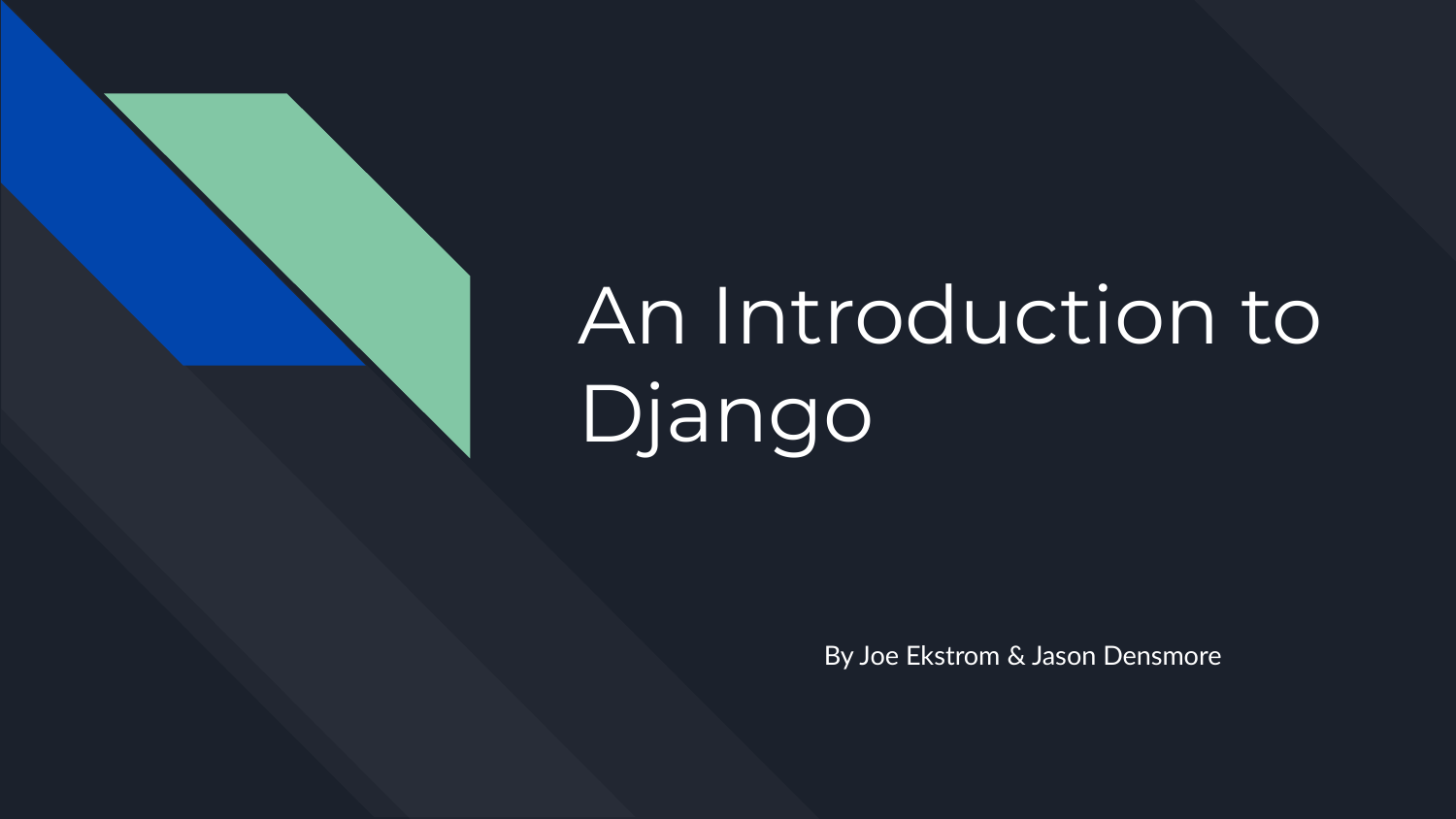

# An Introduction to Django
By Joe Ekstrom & Jason Densmore